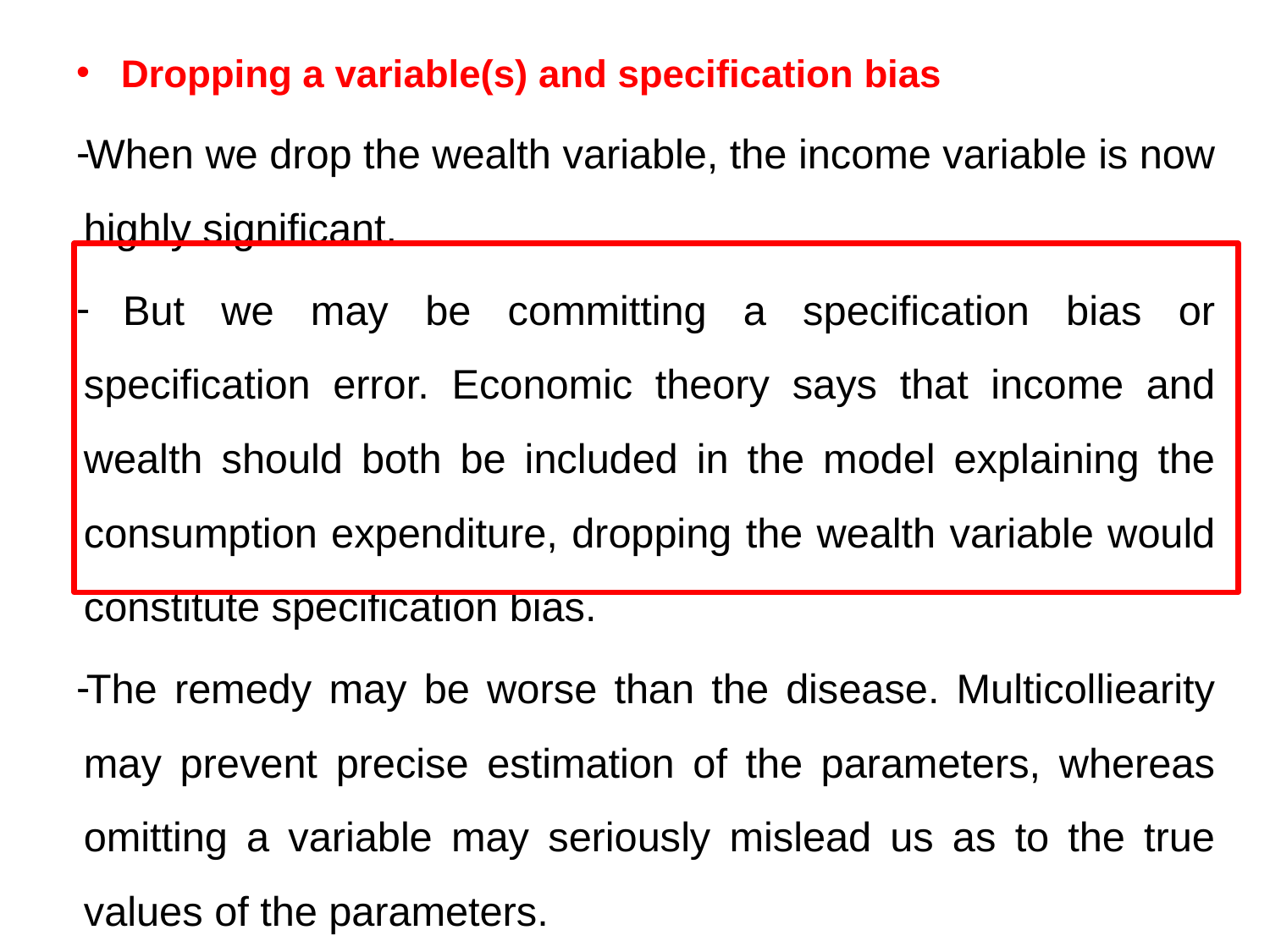

Dropping a variable(s) and specification bias
When we drop the wealth variable, the income variable is now highly significant.
 But we may be committing a specification bias or specification error. Economic theory says that income and wealth should both be included in the model explaining the consumption expenditure, dropping the wealth variable would constitute specification bias.
The remedy may be worse than the disease. Multicolliearity may prevent precise estimation of the parameters, whereas omitting a variable may seriously mislead us as to the true values of the parameters.